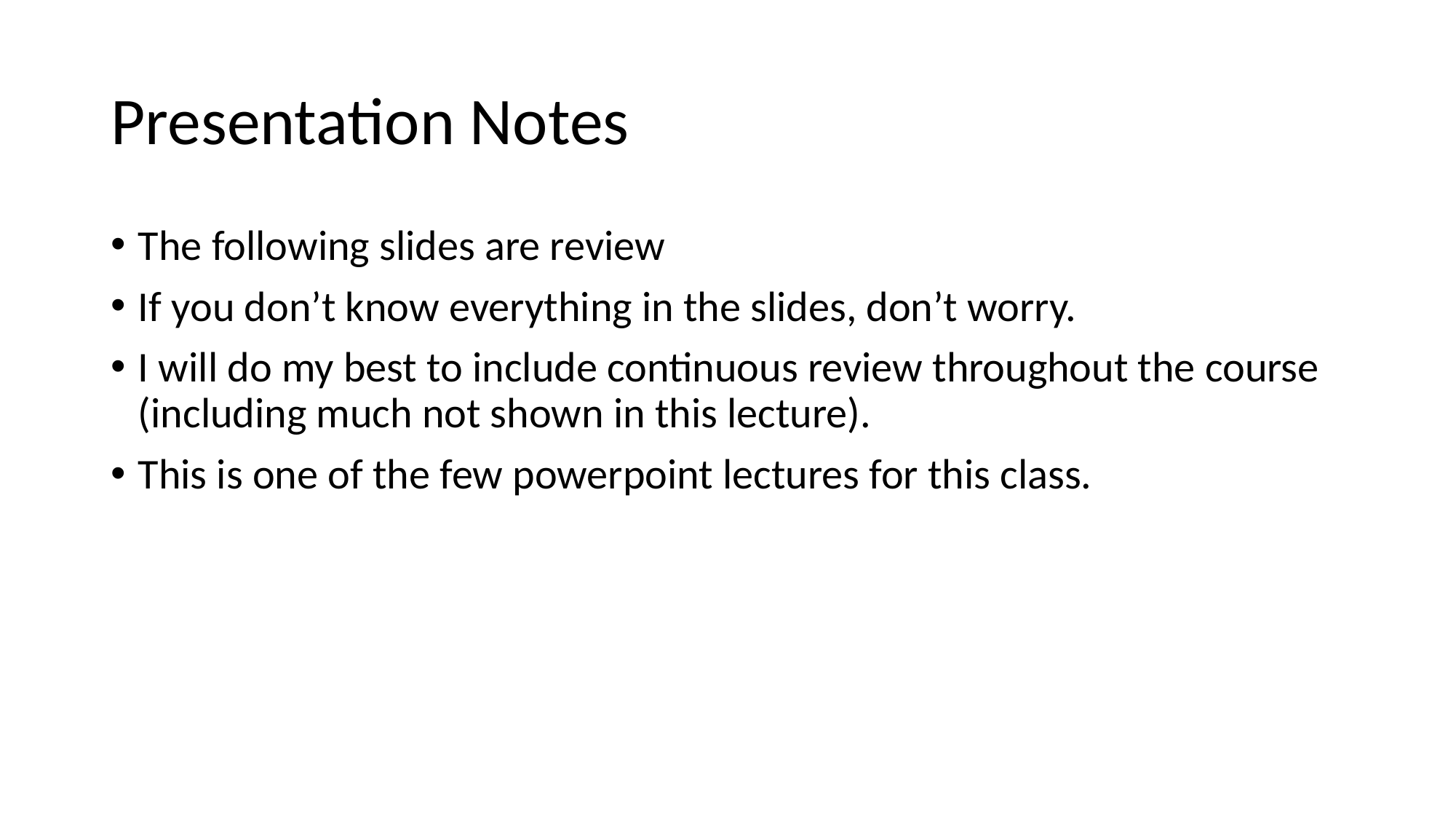

# Presentation Notes
The following slides are review
If you don’t know everything in the slides, don’t worry.
I will do my best to include continuous review throughout the course (including much not shown in this lecture).
This is one of the few powerpoint lectures for this class.